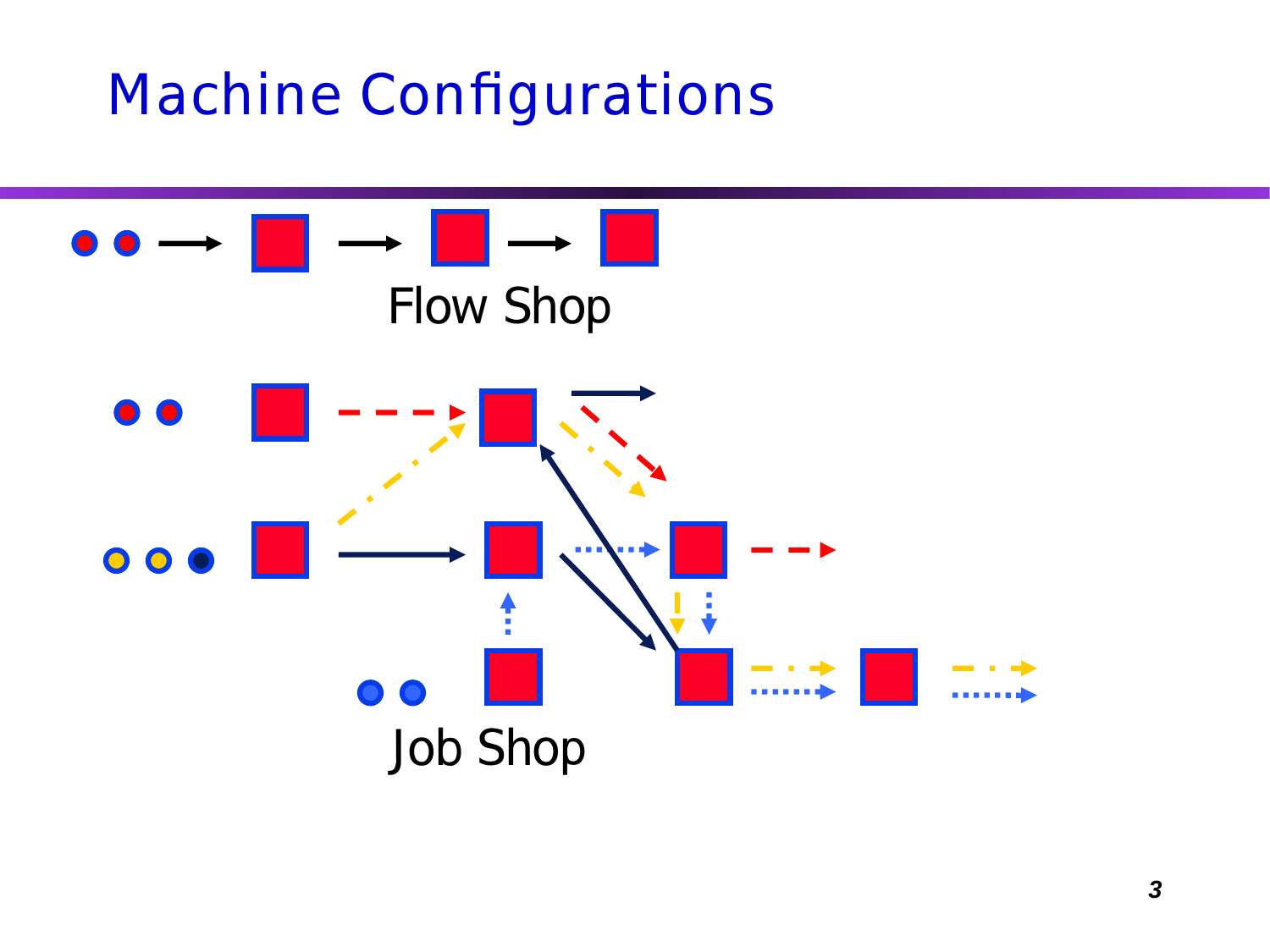

# Machine Configurations

			Flow Shop

			Job Shop

3